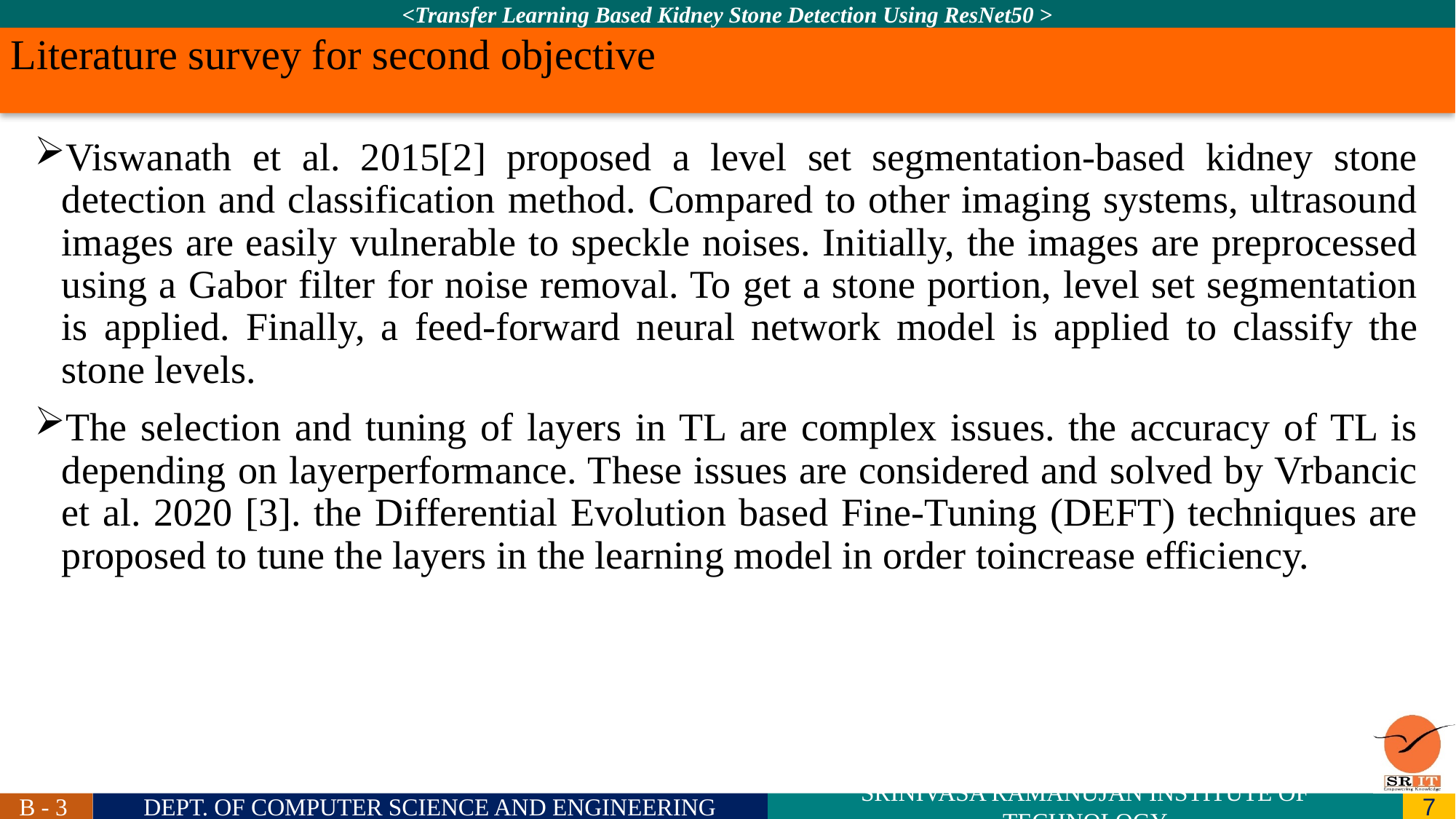

# Literature survey for second objective
Viswanath et al. 2015[2] proposed a level set segmentation-based kidney stone detection and classification method. Compared to other imaging systems, ultrasound images are easily vulnerable to speckle noises. Initially, the images are preprocessed using a Gabor filter for noise removal. To get a stone portion, level set segmentation is applied. Finally, a feed-forward neural network model is applied to classify the stone levels.
The selection and tuning of layers in TL are complex issues. the accuracy of TL is depending on layerperformance. These issues are considered and solved by Vrbancic et al. 2020 [3]. the Differential Evolution based Fine-Tuning (DEFT) techniques are proposed to tune the layers in the learning model in order toincrease efficiency.